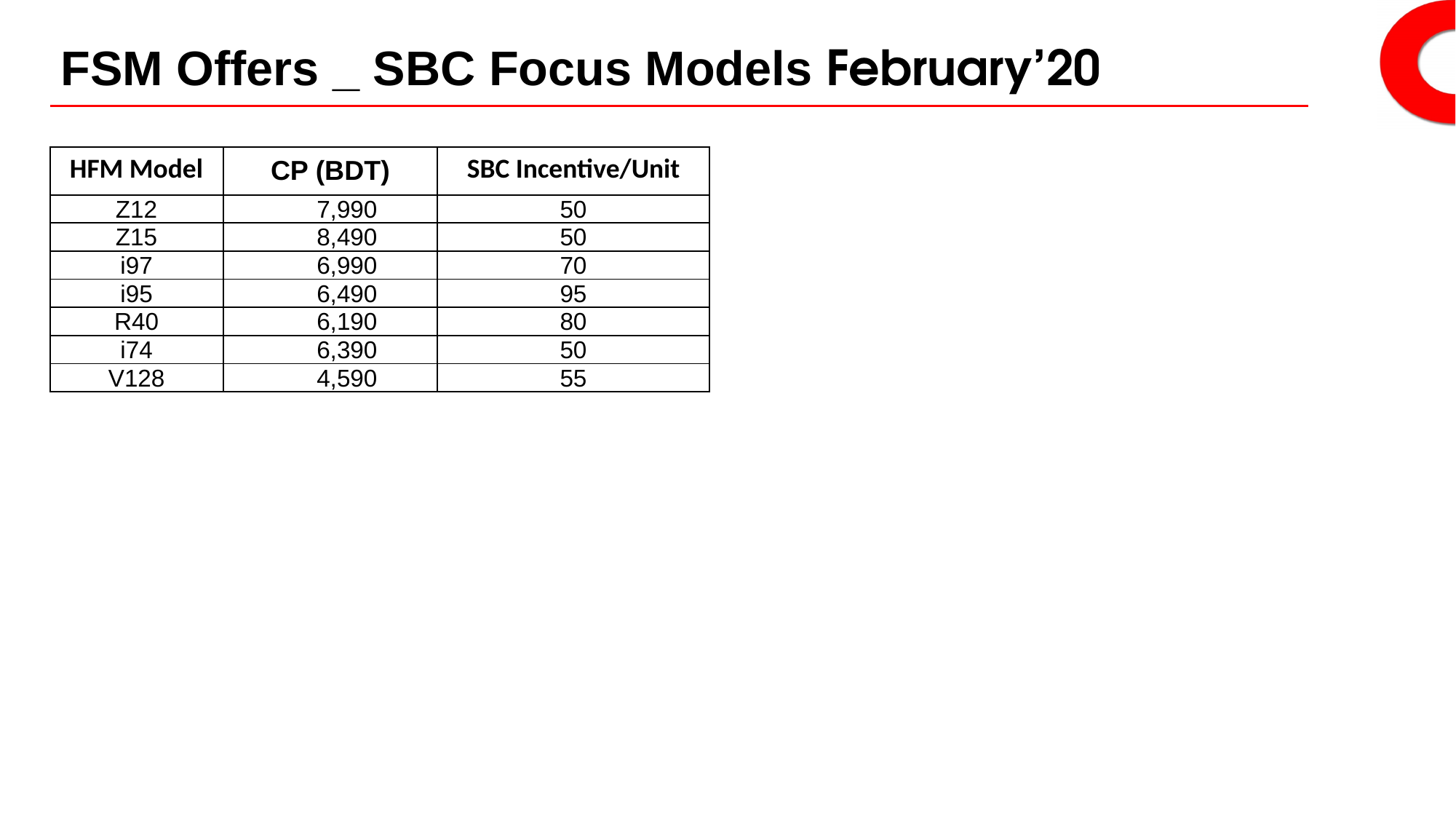

# FSM Offers _ SBC Focus Models February’20
| HFM Model | CP (BDT) | SBC Incentive/Unit |
| --- | --- | --- |
| Z12 | 7,990 | 50 |
| Z15 | 8,490 | 50 |
| i97 | 6,990 | 70 |
| i95 | 6,490 | 95 |
| R40 | 6,190 | 80 |
| i74 | 6,390 | 50 |
| V128 | 4,590 | 55 |